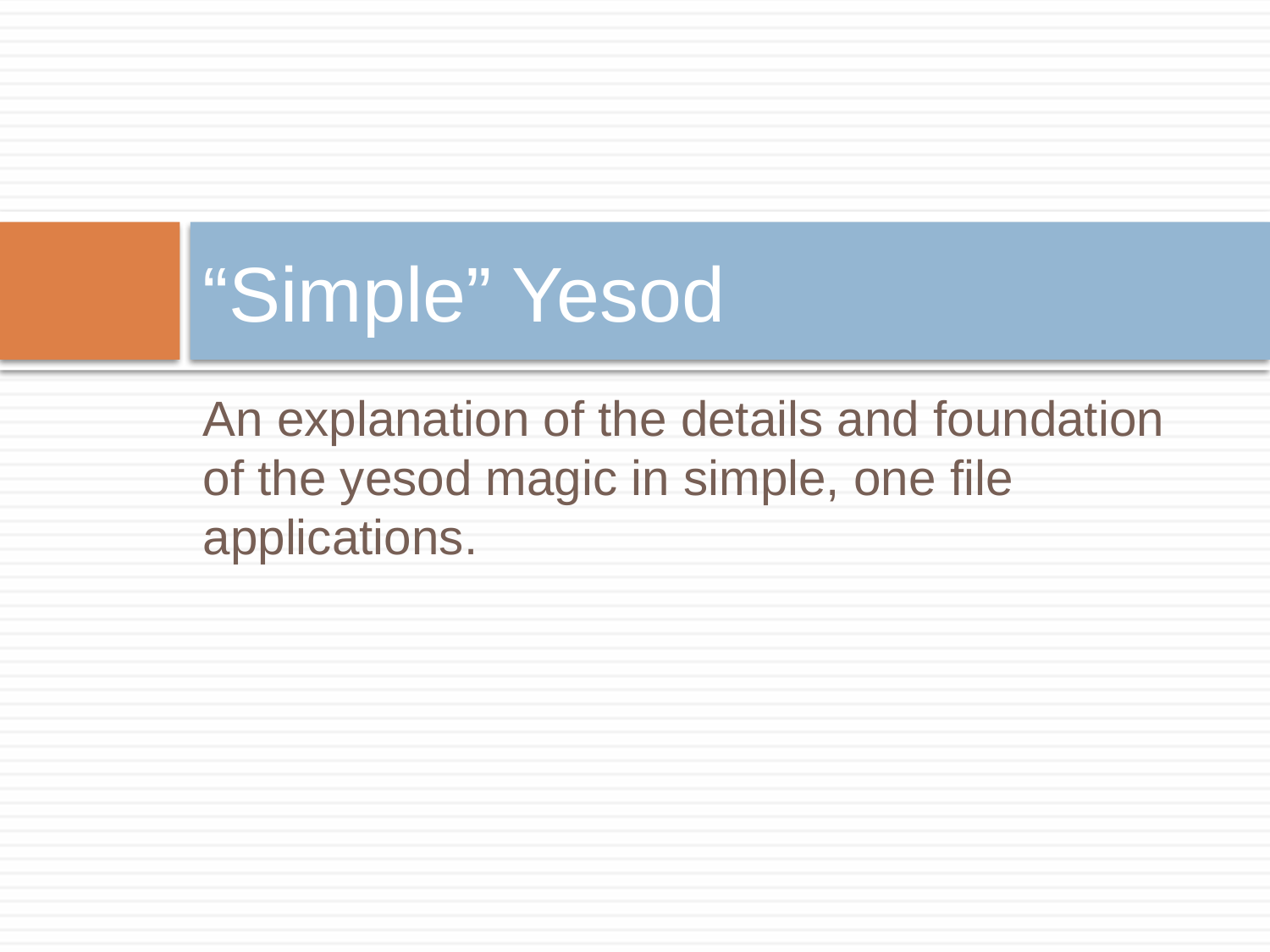

# “Simple” Yesod
An explanation of the details and foundation of the yesod magic in simple, one file applications.